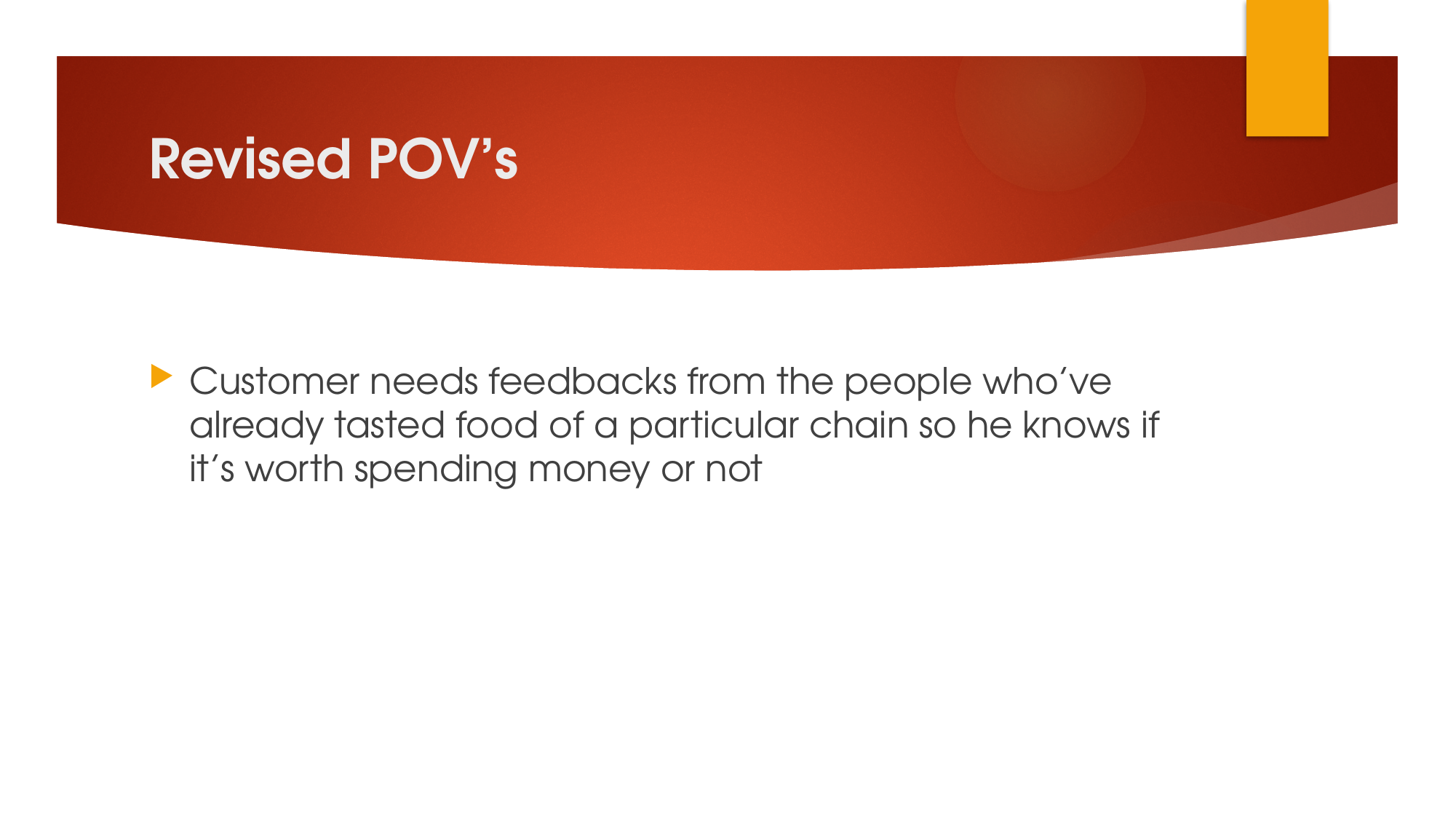

# Revised POV’s
Customer needs feedbacks from the people who’ve already tasted food of a particular chain so he knows if it’s worth spending money or not